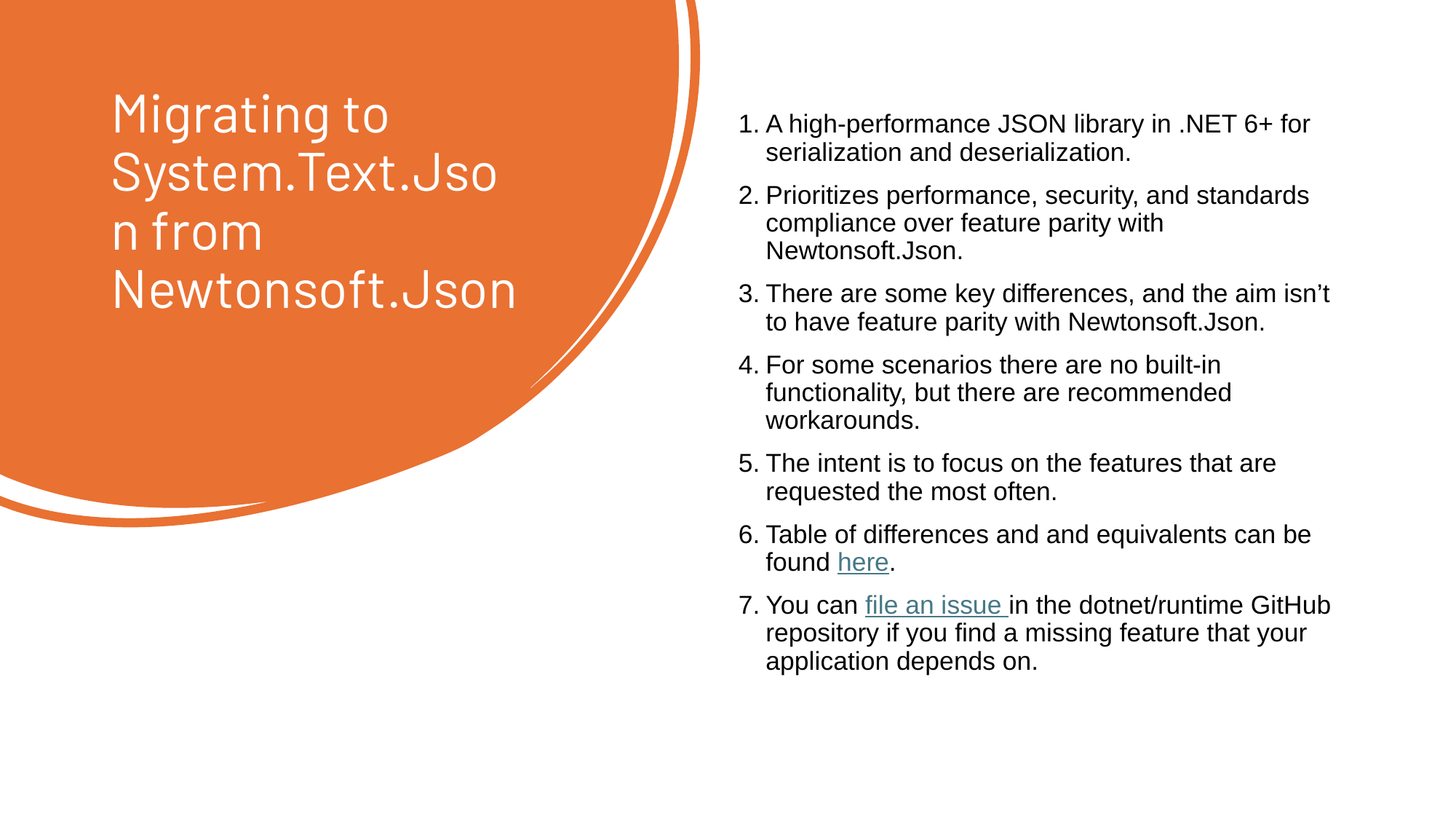

# Migrating to System.Text.Json from Newtonsoft.Json
A high-performance JSON library in .NET 6+ for serialization and deserialization.
Prioritizes performance, security, and standards compliance over feature parity with Newtonsoft.Json.
There are some key differences, and the aim isn’t to have feature parity with Newtonsoft.Json.
For some scenarios there are no built-in functionality, but there are recommended workarounds.
The intent is to focus on the features that are requested the most often.
Table of differences and and equivalents can be found here.
You can file an issue in the dotnet/runtime GitHub repository if you find a missing feature that your application depends on.